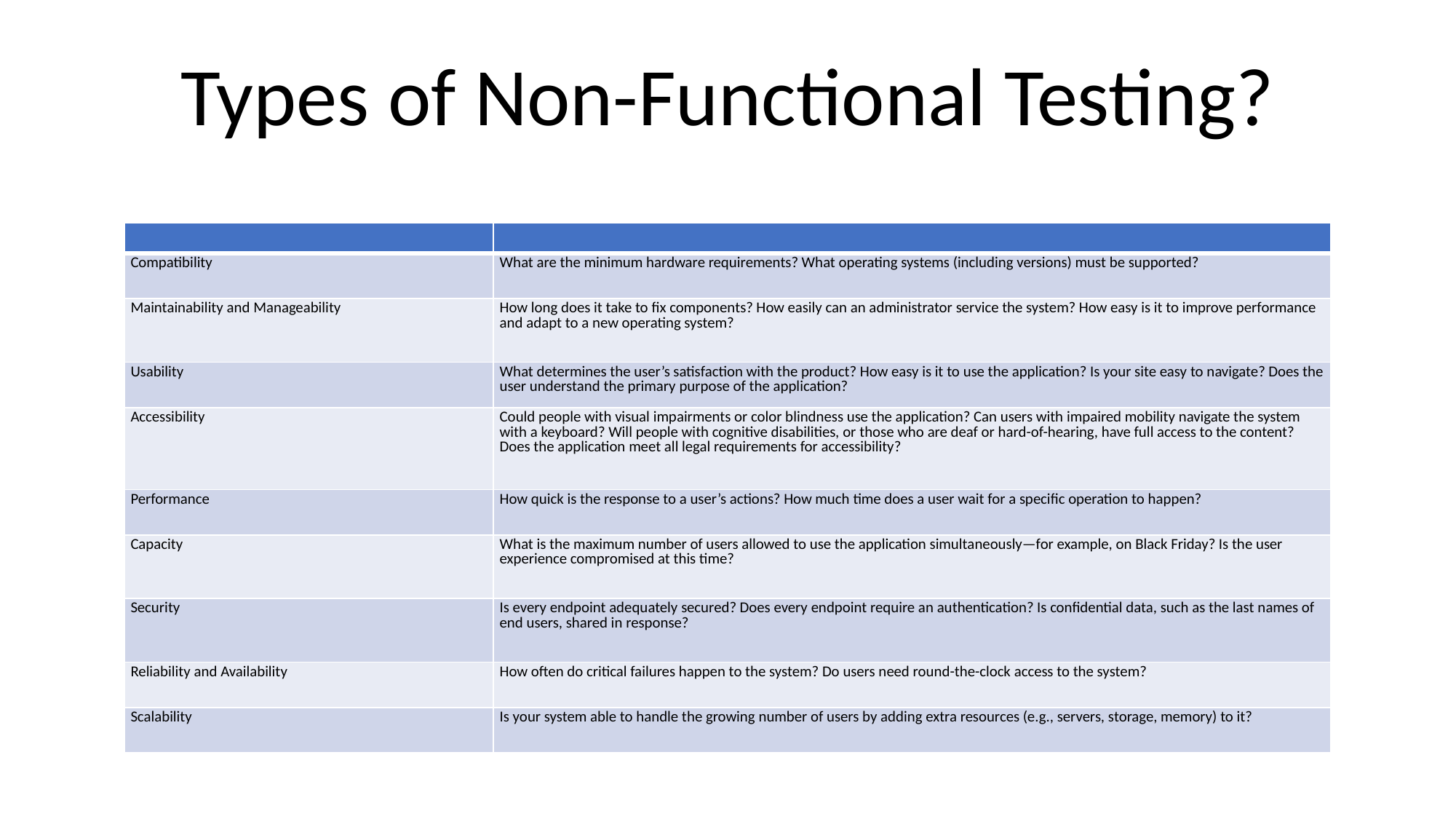

Types of Non-Functional Testing?
|  |  |
| --- | --- |
| Compatibility | What are the minimum hardware requirements? What operating systems (including versions) must be supported? |
| Maintainability and Manageability | How long does it take to fix components? How easily can an administrator service the system? How easy is it to improve performance and adapt to a new operating system? |
| Usability | What determines the user’s satisfaction with the product? How easy is it to use the application? Is your site easy to navigate? Does the user understand the primary purpose of the application? |
| Accessibility | Could people with visual impairments or color blindness use the application? Can users with impaired mobility navigate the system with a keyboard? Will people with cognitive disabilities, or those who are deaf or hard-of-hearing, have full access to the content? Does the application meet all legal requirements for accessibility? |
| Performance | How quick is the response to a user’s actions? How much time does a user wait for a specific operation to happen? |
| Capacity | What is the maximum number of users allowed to use the application simultaneously—for example, on Black Friday? Is the user experience compromised at this time? |
| Security | Is every endpoint adequately secured? Does every endpoint require an authentication? Is confidential data, such as the last names of end users, shared in response? |
| Reliability and Availability | How often do critical failures happen to the system? Do users need round-the-clock access to the system? |
| Scalability | Is your system able to handle the growing number of users by adding extra resources (e.g., servers, storage, memory) to it? |